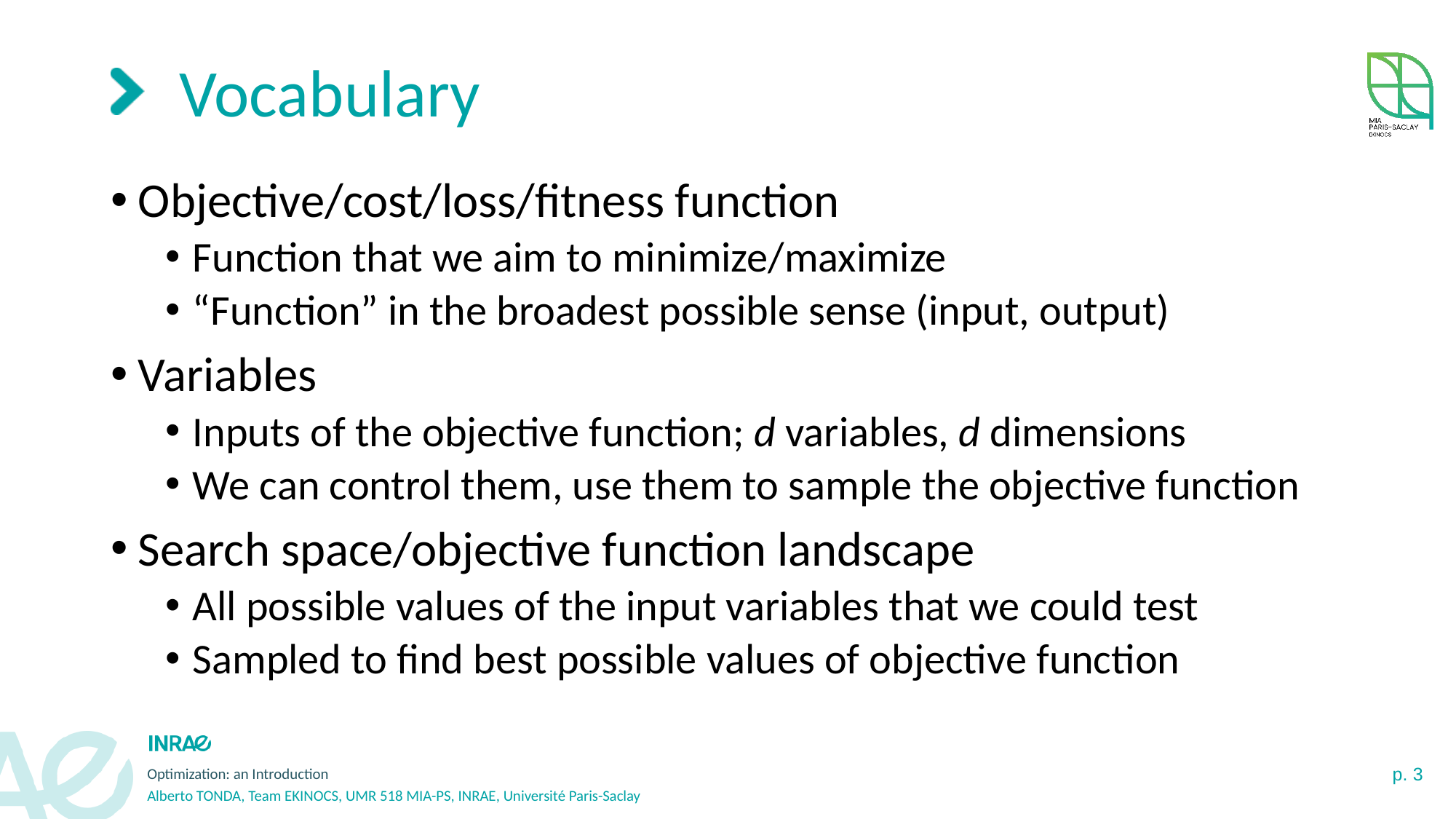

# Vocabulary
Objective/cost/loss/fitness function
Function that we aim to minimize/maximize
“Function” in the broadest possible sense (input, output)
Variables
Inputs of the objective function; d variables, d dimensions
We can control them, use them to sample the objective function
Search space/objective function landscape
All possible values of the input variables that we could test
Sampled to find best possible values of objective function